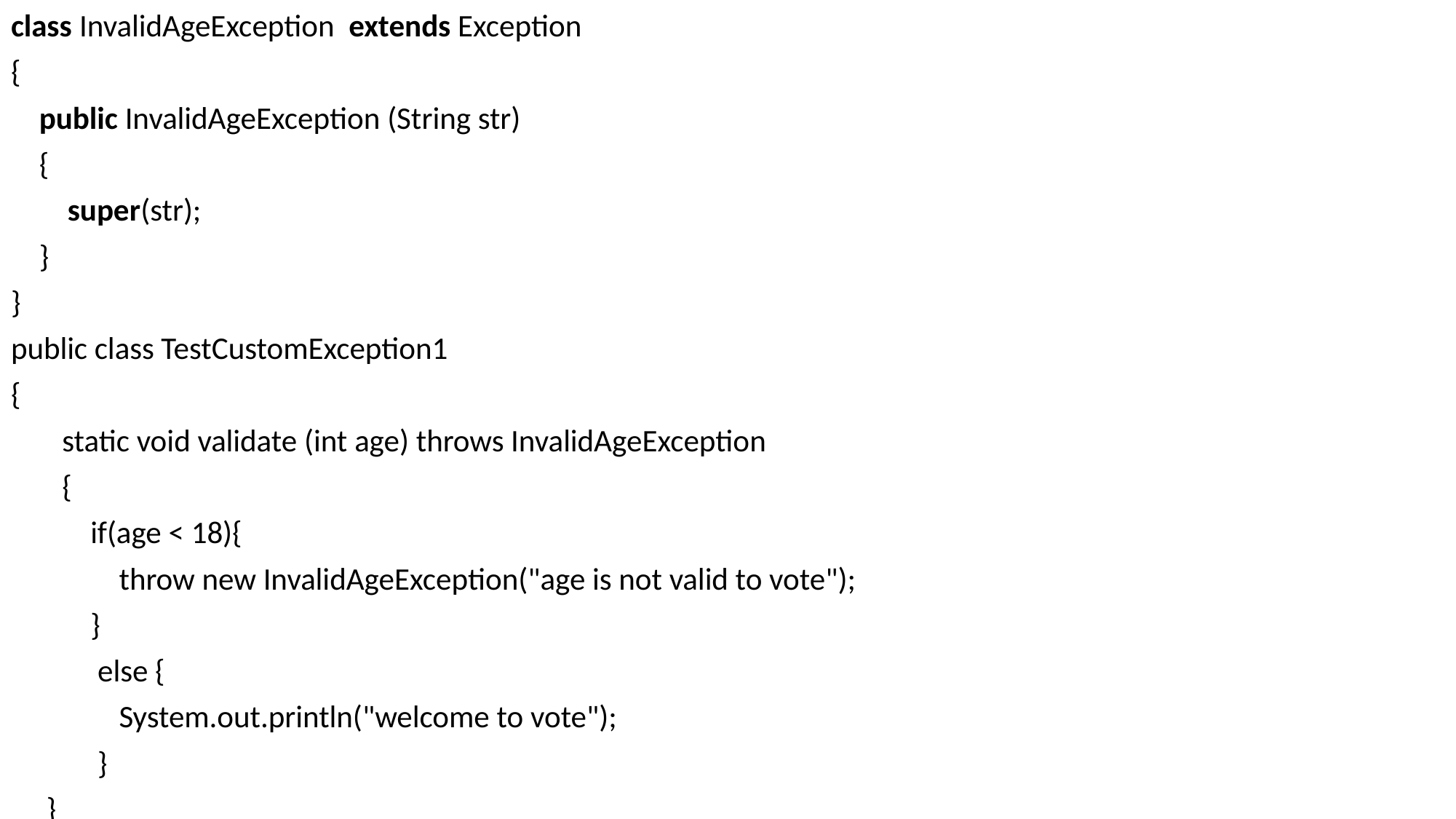

class InvalidAgeException  extends Exception
{
    public InvalidAgeException (String str)
    {
        super(str);
    }
}
public class TestCustomException1
{
static void validate (int age) throws InvalidAgeException
{
    if(age < 18){
        throw new InvalidAgeException("age is not valid to vote");
    }
     else {
        System.out.println("welcome to vote");
     }
     }